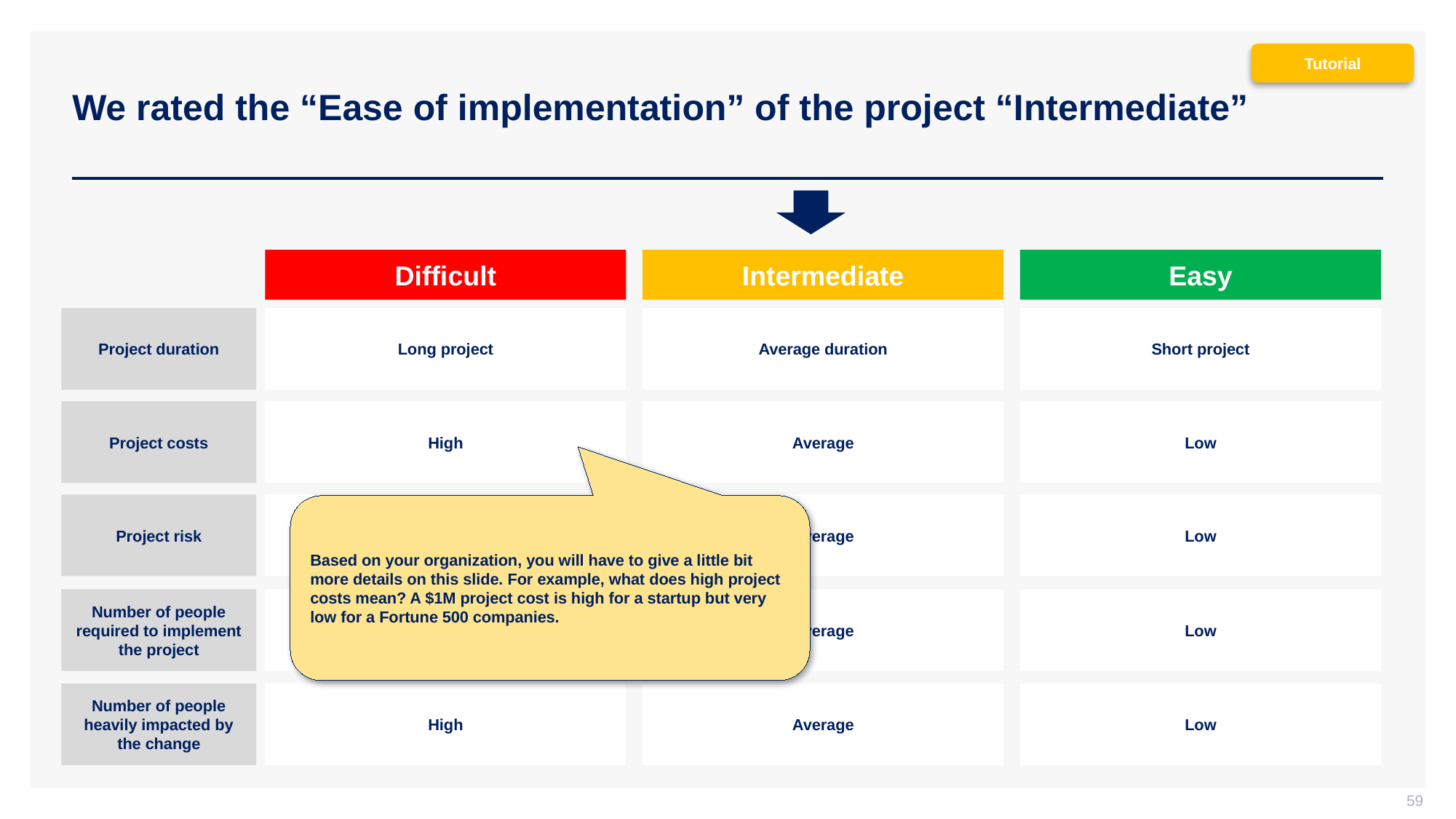

# We rated the “Ease of implementation” of the project “Intermediate”
Tutorial

Difficult
Intermediate
Easy
Project duration
Long project
Average duration
Short project
Project costs
High
Average
Low
Project risk
High
Average
Low
Based on your organization, you will have to give a little bit more details on this slide. For example, what does high project costs mean? A $1M project cost is high for a startup but very low for a Fortune 500 companies.
Number of people required to implement the project
High
Average
Low
Number of people heavily impacted by the change
High
Average
Low
59